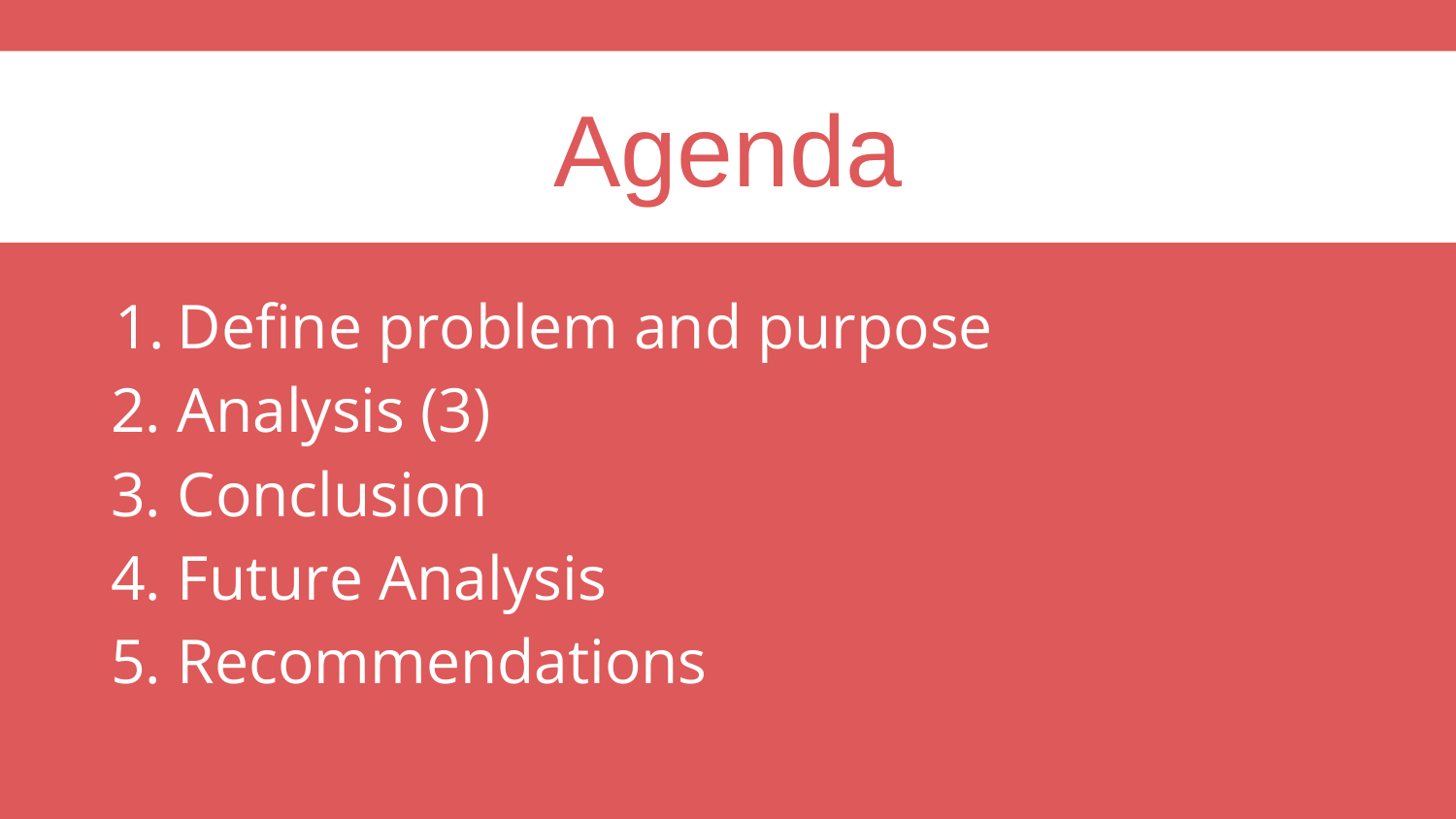

# Agenda
Define problem and purpose
Analysis (3)
Conclusion
Future Analysis
Recommendations